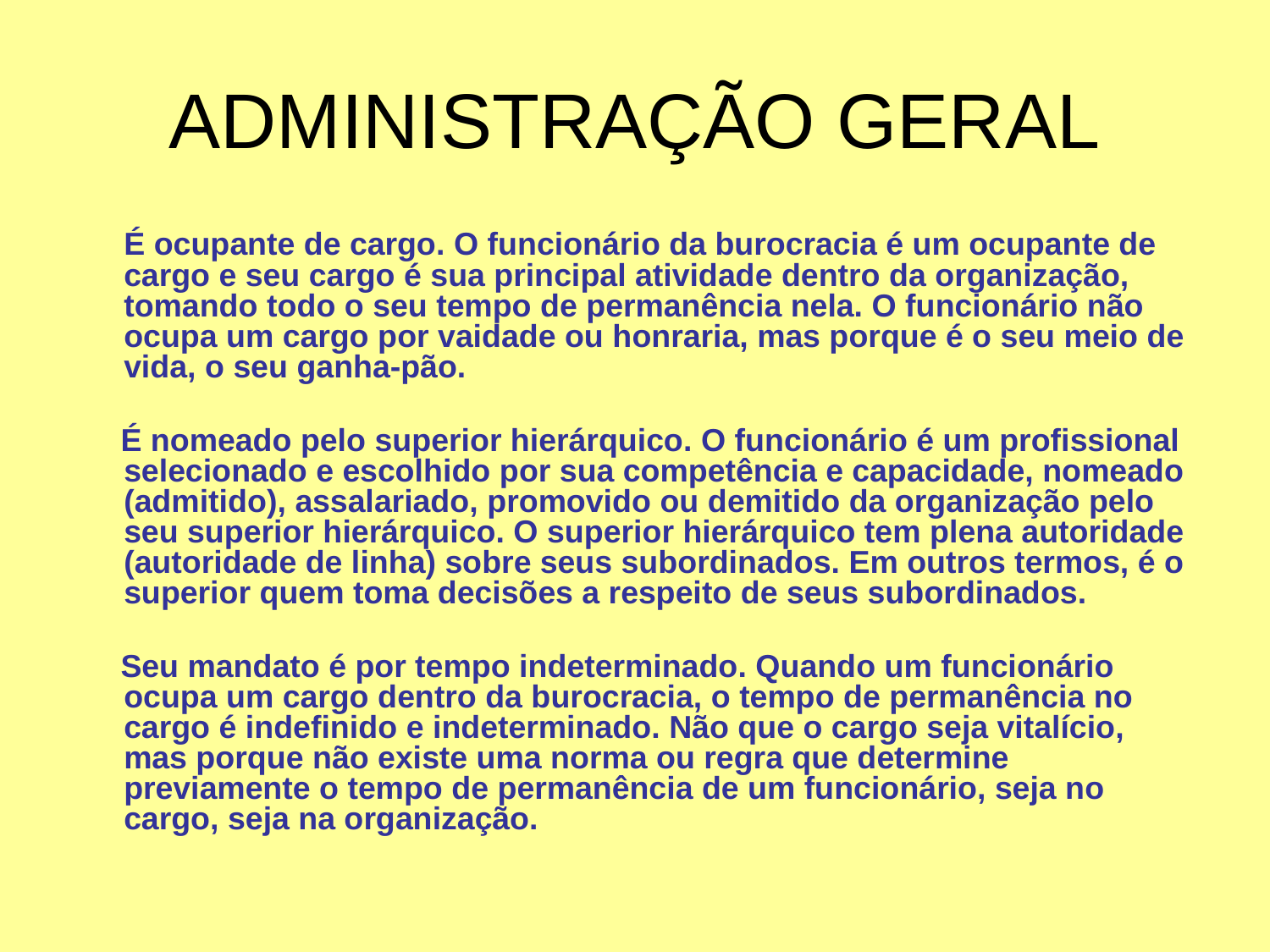

# ADMINISTRAÇÃO GERAL
     É ocupante de cargo. O funcionário da burocracia é um ocupante de cargo e seu cargo é sua principal atividade dentro da organização, tomando todo o seu tempo de permanência nela. O funcionário não ocupa um cargo por vaidade ou honraria, mas porque é o seu meio de vida, o seu ganha-pão.

     É nomeado pelo superior hierárquico. O funcionário é um profissional selecionado e escolhido por sua competência e capacidade, nomeado (admitido), assalariado, promovido ou demitido da organização pelo seu superior hierárquico. O superior hierárquico tem plena autoridade (autoridade de linha) sobre seus subordinados. Em outros termos, é o superior quem toma decisões a respeito de seus subordinados.

     Seu mandato é por tempo indeterminado. Quando um funcionário ocupa um cargo dentro da burocracia, o tempo de permanência no cargo é indefinido e indeterminado. Não que o cargo seja vitalício, mas porque não existe uma norma ou regra que determine previamente o tempo de permanência de um funcionário, seja no cargo, seja na organização.